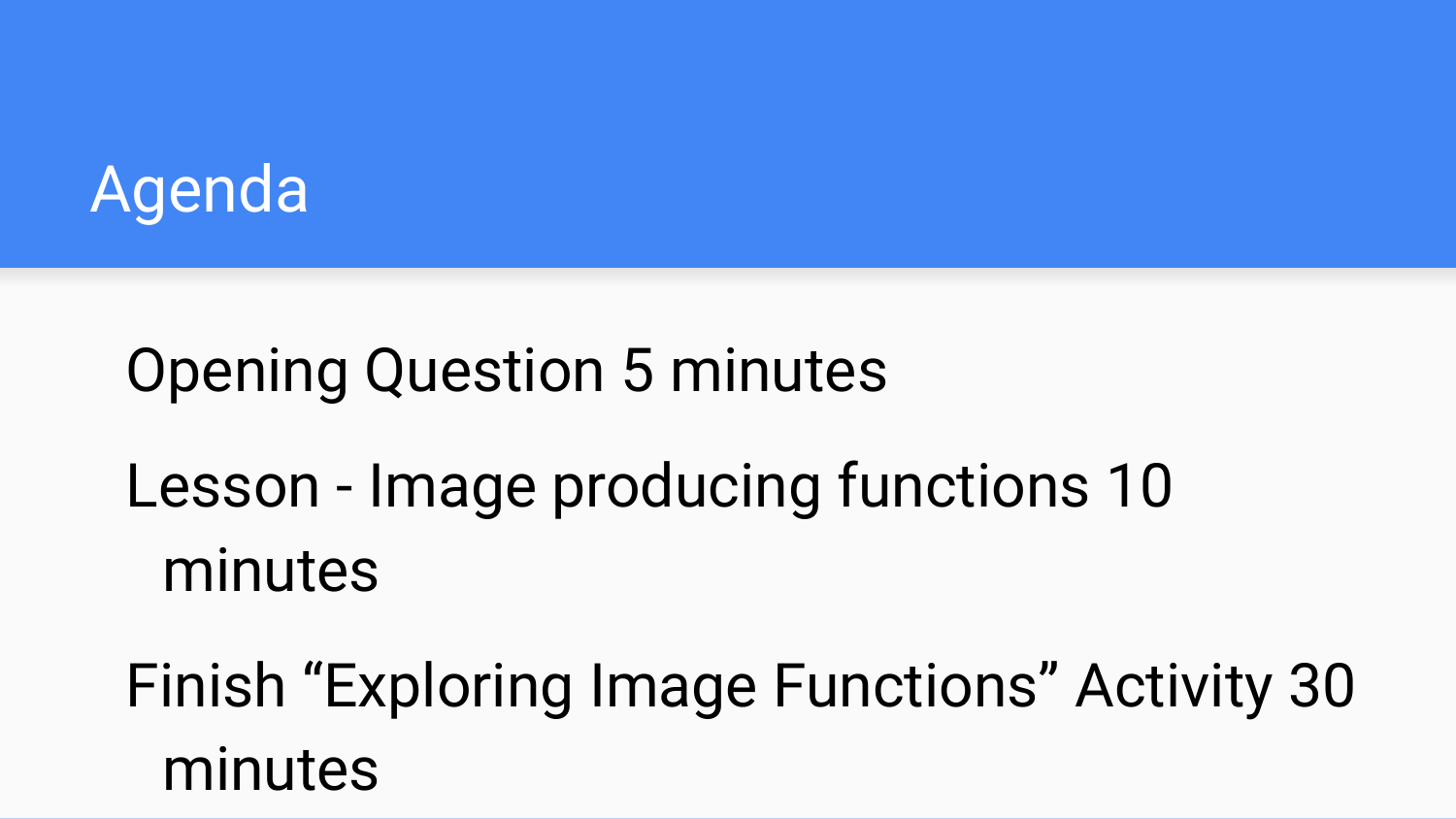

# Agenda
Opening Question 5 minutes
Lesson - Image producing functions 10 minutes
Finish “Exploring Image Functions” Activity 30 minutes
Make a car, boat, tree, or house homework